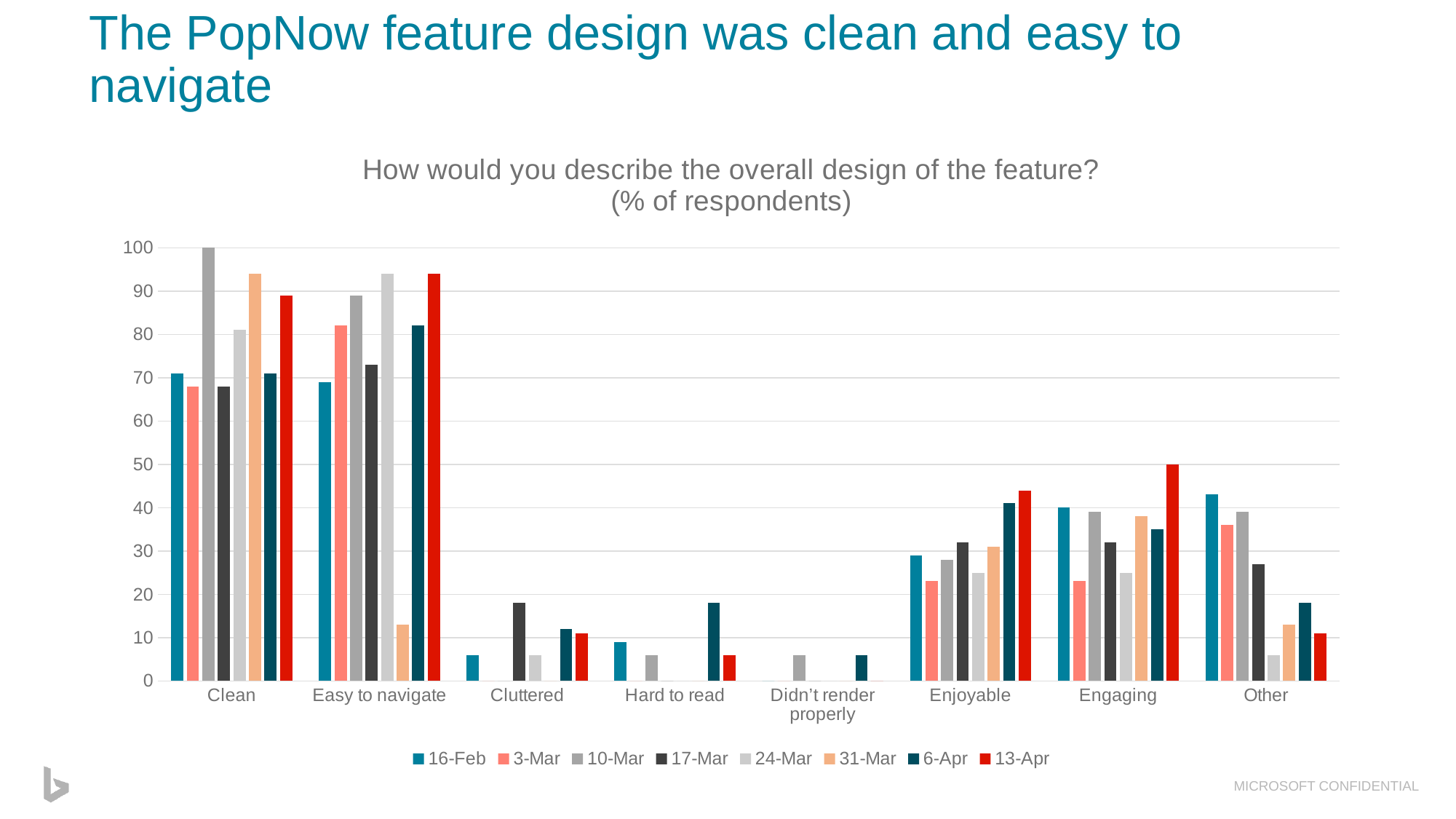

# The PopNow feature design was clean and easy to navigate

### Chart: How would you describe the overall design of the feature?
(% of respondents)

| Category | 16-Feb | 3-Mar | 10-Mar | 17-Mar | 24-Mar | 31-Mar | 6-Apr | 13-Apr |
|---|---|---|---|---|---|---|---|---|
| Clean | 71.0 | 68.0 | 100.0 | 68.0 | 81.0 | 94.0 | 71.0 | 89.0 |
| Easy to navigate | 69.0 | 82.0 | 89.0 | 73.0 | 94.0 | 13.0 | 82.0 | 94.0 |
| Cluttered | 6.0 | 0.0 | 0.0 | 18.0 | 6.0 | 0.0 | 12.0 | 11.0 |
| Hard to read | 9.0 | 0.0 | 6.0 | 0.0 | 0.0 | 0.0 | 18.0 | 6.0 |
| Didn’t render properly | 0.0 | 0.0 | 6.0 | 0.0 | 0.0 | 0.0 | 6.0 | 0.0 |
| Enjoyable | 29.0 | 23.0 | 28.0 | 32.0 | 25.0 | 31.0 | 41.0 | 44.0 |
| Engaging | 40.0 | 23.0 | 39.0 | 32.0 | 25.0 | 38.0 | 35.0 | 50.0 |
| Other | 43.0 | 36.0 | 39.0 | 27.0 | 6.0 | 13.0 | 18.0 | 11.0 |